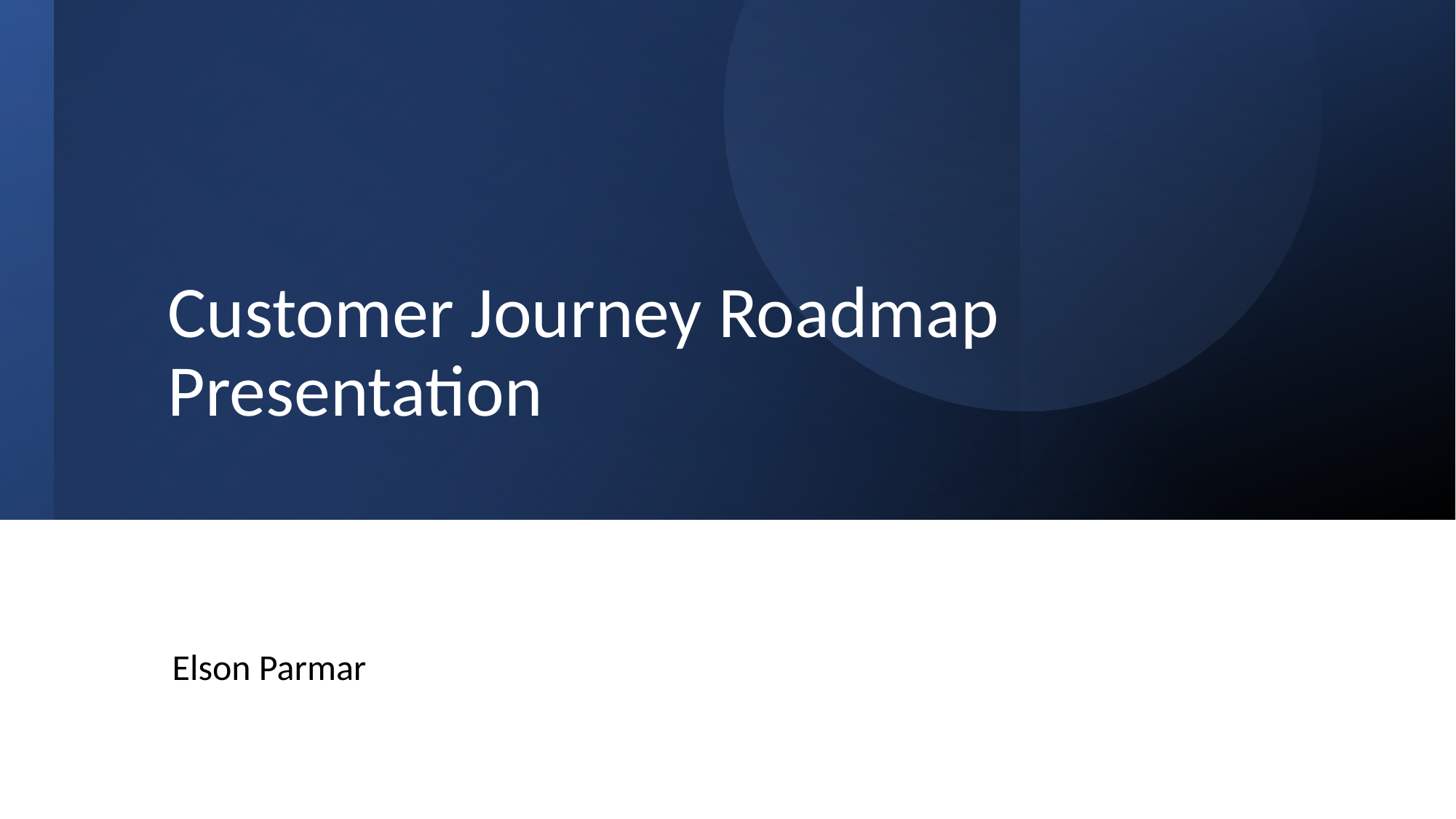

# Customer Journey Roadmap Presentation
Elson Parmar